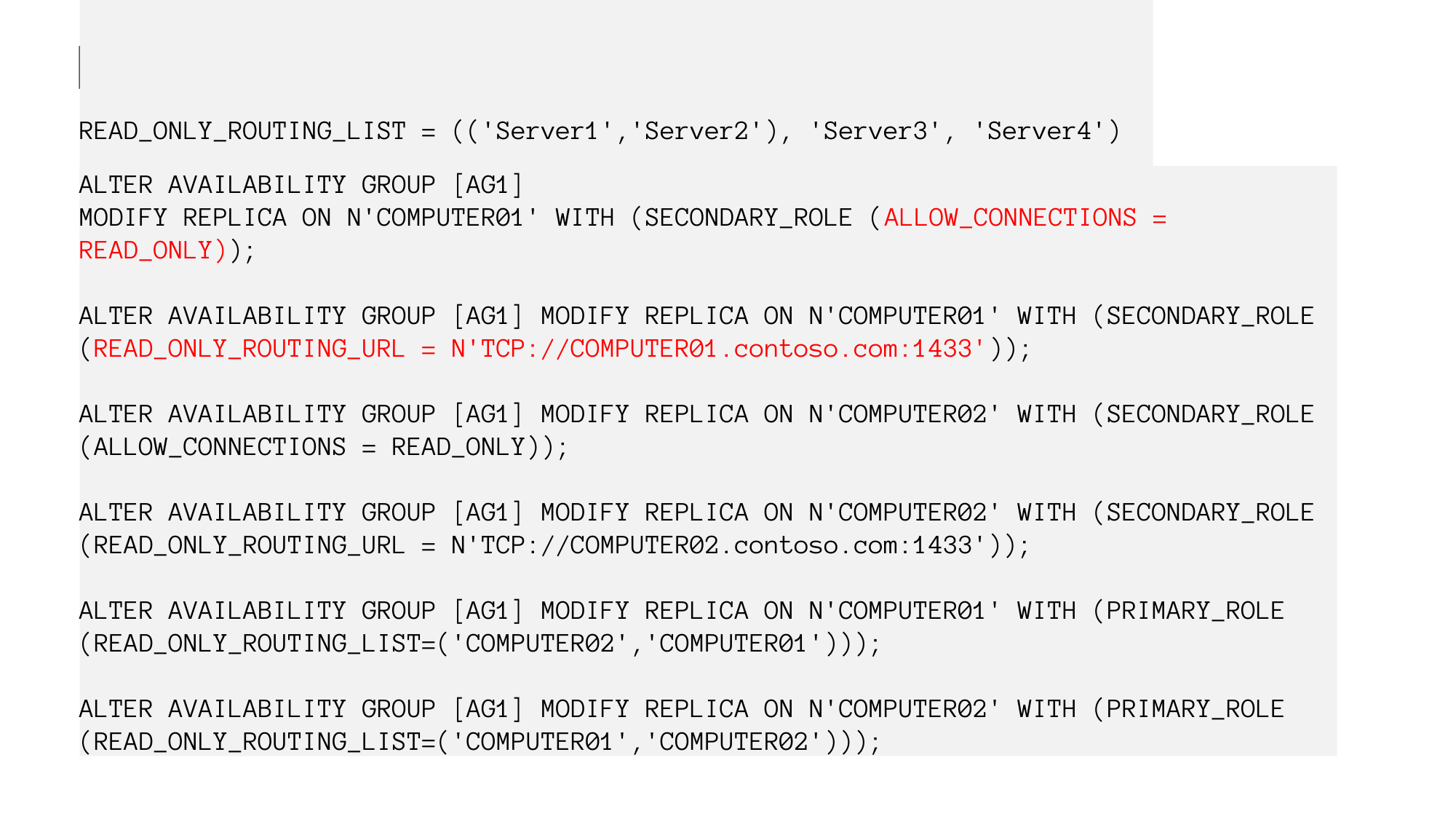

# Routing
READ_ONLY_ROUTING_LIST = (('Server1','Server2'), 'Server3', 'Server4')
ALTER AVAILABILITY GROUP [AG1]
MODIFY REPLICA ON N'COMPUTER01' WITH (SECONDARY_ROLE (ALLOW_CONNECTIONS = READ_ONLY));
ALTER AVAILABILITY GROUP [AG1] MODIFY REPLICA ON N'COMPUTER01' WITH (SECONDARY_ROLE (READ_ONLY_ROUTING_URL = N'TCP://COMPUTER01.contoso.com:1433'));
ALTER AVAILABILITY GROUP [AG1] MODIFY REPLICA ON N'COMPUTER02' WITH (SECONDARY_ROLE (ALLOW_CONNECTIONS = READ_ONLY));
ALTER AVAILABILITY GROUP [AG1] MODIFY REPLICA ON N'COMPUTER02' WITH (SECONDARY_ROLE (READ_ONLY_ROUTING_URL = N'TCP://COMPUTER02.contoso.com:1433'));
ALTER AVAILABILITY GROUP [AG1] MODIFY REPLICA ON N'COMPUTER01' WITH (PRIMARY_ROLE (READ_ONLY_ROUTING_LIST=('COMPUTER02','COMPUTER01')));
ALTER AVAILABILITY GROUP [AG1] MODIFY REPLICA ON N'COMPUTER02' WITH (PRIMARY_ROLE (READ_ONLY_ROUTING_LIST=('COMPUTER01','COMPUTER02')));